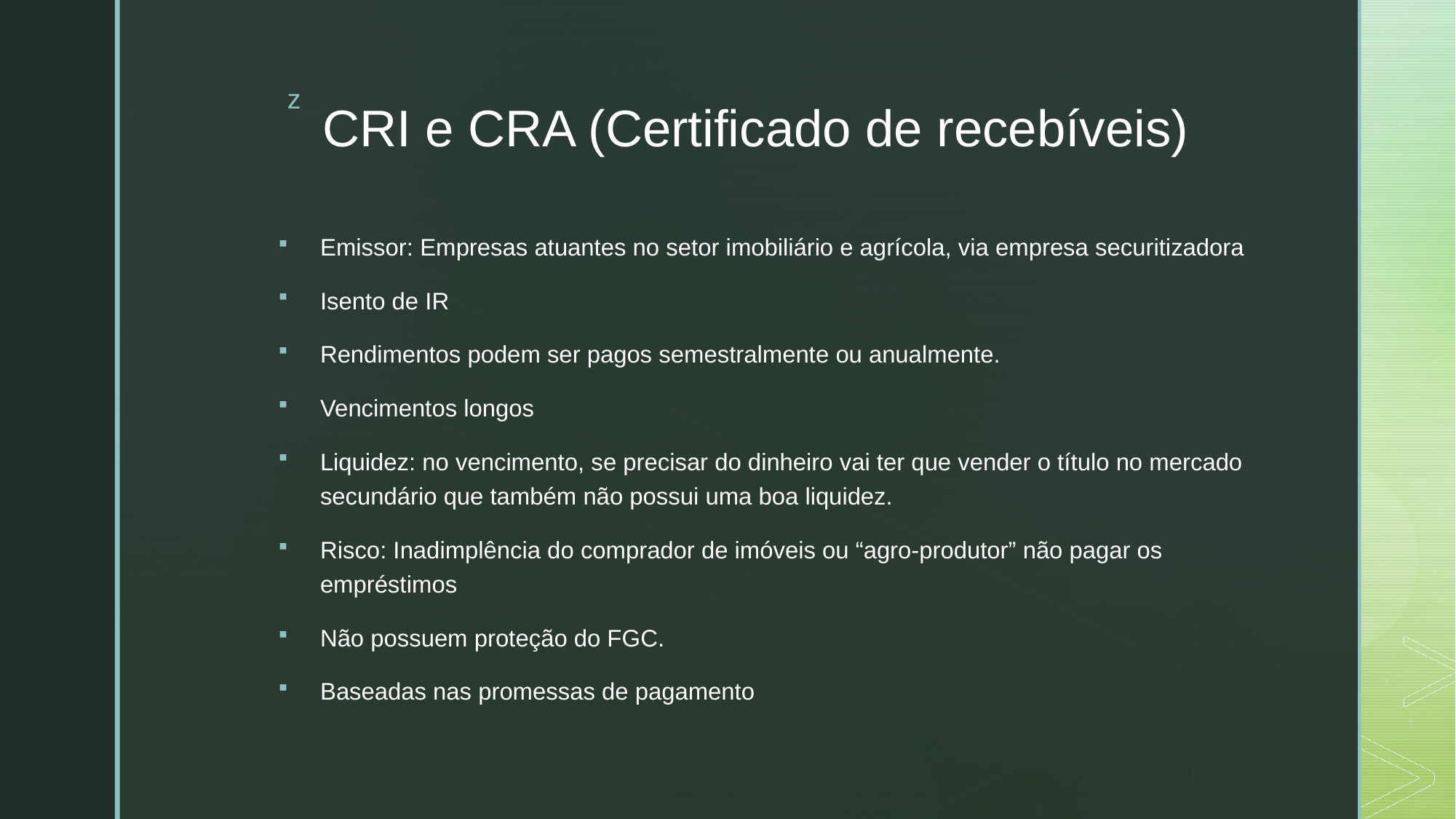

# CRI e CRA (Certificado de recebíveis)
Emissor: Empresas atuantes no setor imobiliário e agrícola, via empresa securitizadora
Isento de IR
Rendimentos podem ser pagos semestralmente ou anualmente.
Vencimentos longos
Liquidez: no vencimento, se precisar do dinheiro vai ter que vender o título no mercado secundário que também não possui uma boa liquidez.
Risco: Inadimplência do comprador de imóveis ou “agro-produtor” não pagar os empréstimos
Não possuem proteção do FGC.
Baseadas nas promessas de pagamento